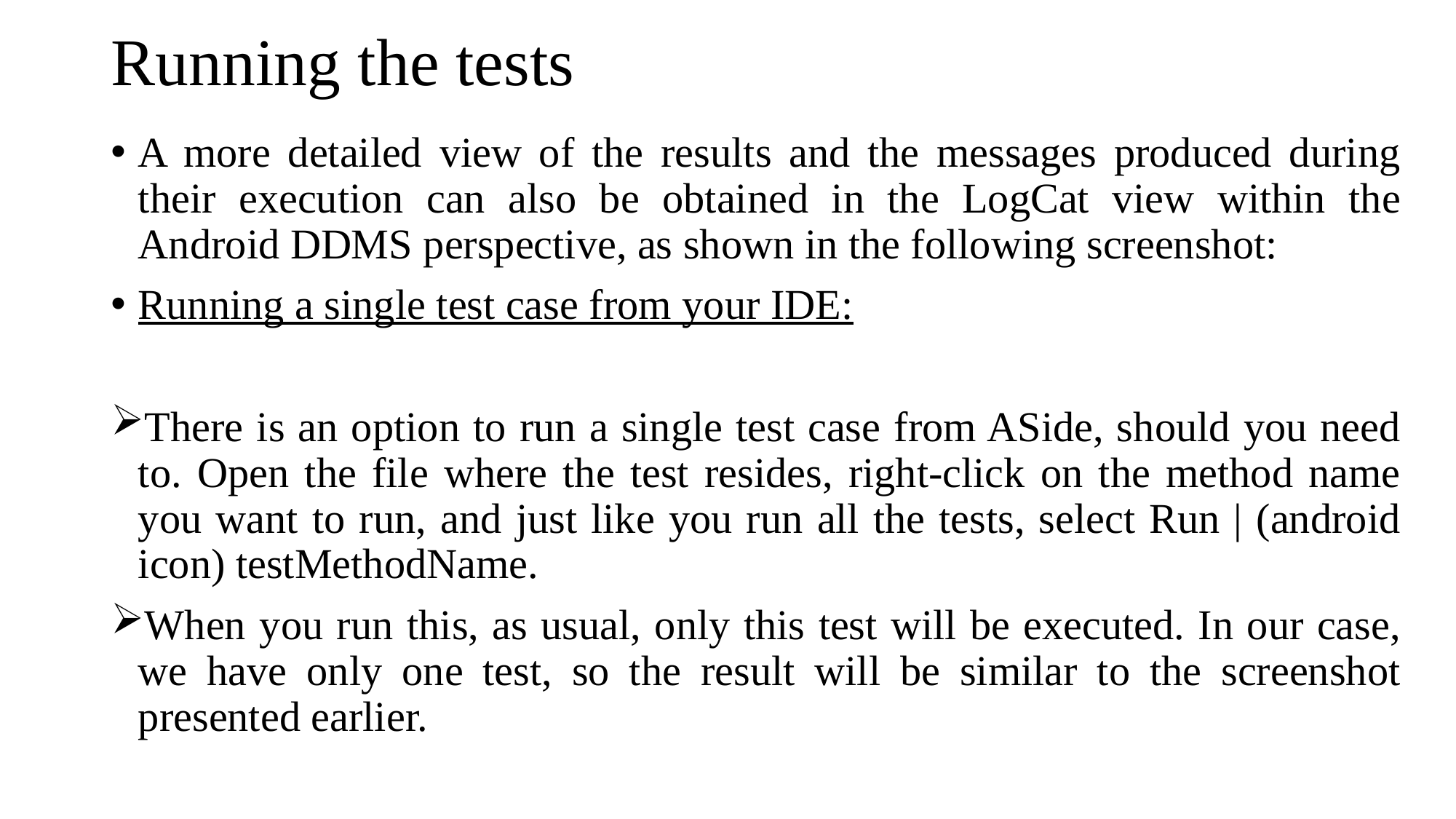

# Running the tests
A more detailed view of the results and the messages produced during their execution can also be obtained in the LogCat view within the Android DDMS perspective, as shown in the following screenshot:
Running a single test case from your IDE:

There is an option to run a single test case from ASide, should you need to. Open the file where the test resides, right-click on the method name you want to run, and just like you run all the tests, select Run | (android icon) testMethodName.
When you run this, as usual, only this test will be executed. In our case, we have only one test, so the result will be similar to the screenshot presented earlier.